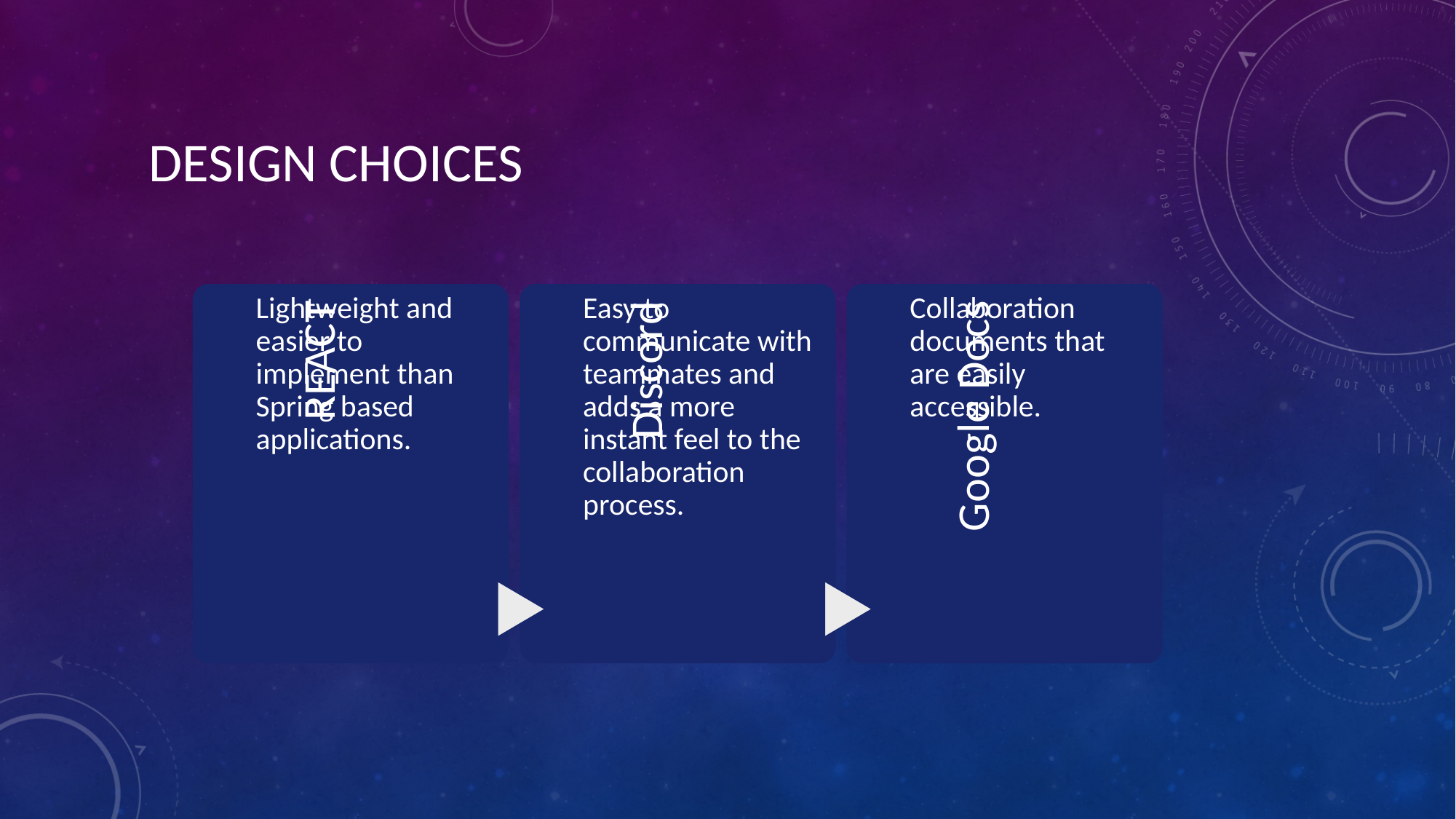

# Design Choices
REACT
Lightweight and easier to implement than Spring based applications.
Discord
Easy to communicate with teammates and adds a more instant feel to the collaboration process.
Google Docs
Collaboration documents that are easily accessible.

[unsupported chart]